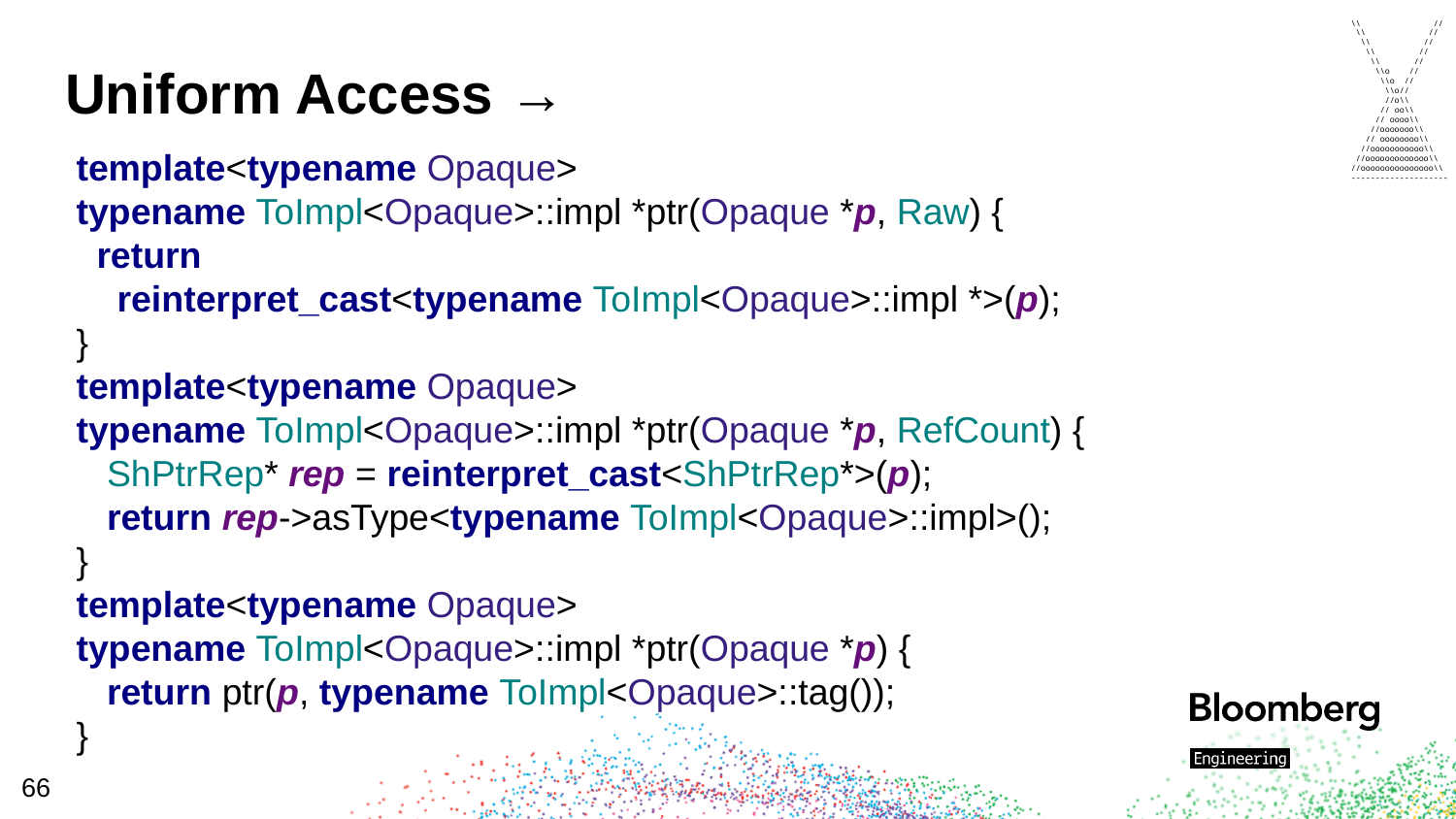

\\               //
 \\             //
  \\           //
   \\         //
    \\       //
     \\o    //
      \\o  //
       \\o//
       //o\\
      // oo\\
     // oooo\\
    //ooooooo\\
   // oooooooo\\
  //ooooooooooo\\
 //ooooooooooooo\\
//ooooooooooooooo\\
--------------------
# Uniform Access →
template<typename Opaque>
typename ToImpl<Opaque>::impl *ptr(Opaque *p, Raw) {
  return
    reinterpret_cast<typename ToImpl<Opaque>::impl *>(p);
}
template<typename Opaque>
typename ToImpl<Opaque>::impl *ptr(Opaque *p, RefCount) {
   ShPtrRep* rep = reinterpret_cast<ShPtrRep*>(p);
   return rep->asType<typename ToImpl<Opaque>::impl>();
}
template<typename Opaque>
typename ToImpl<Opaque>::impl *ptr(Opaque *p) {
   return ptr(p, typename ToImpl<Opaque>::tag());
}
66